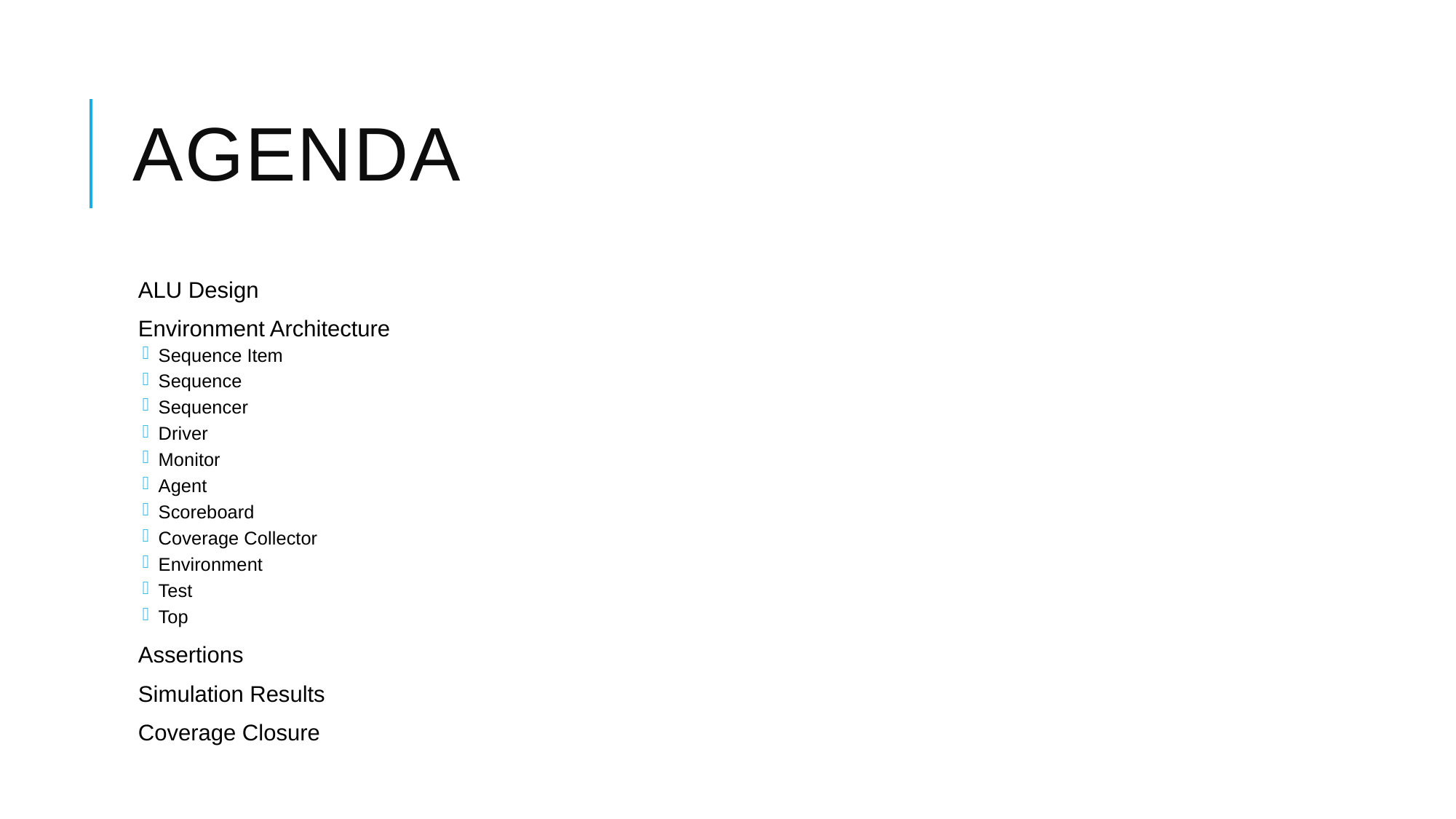

# Agenda
ALU Design
Environment Architecture
Sequence Item
Sequence
Sequencer
Driver
Monitor
Agent
Scoreboard
Coverage Collector
Environment
Test
Top
Assertions
Simulation Results
Coverage Closure